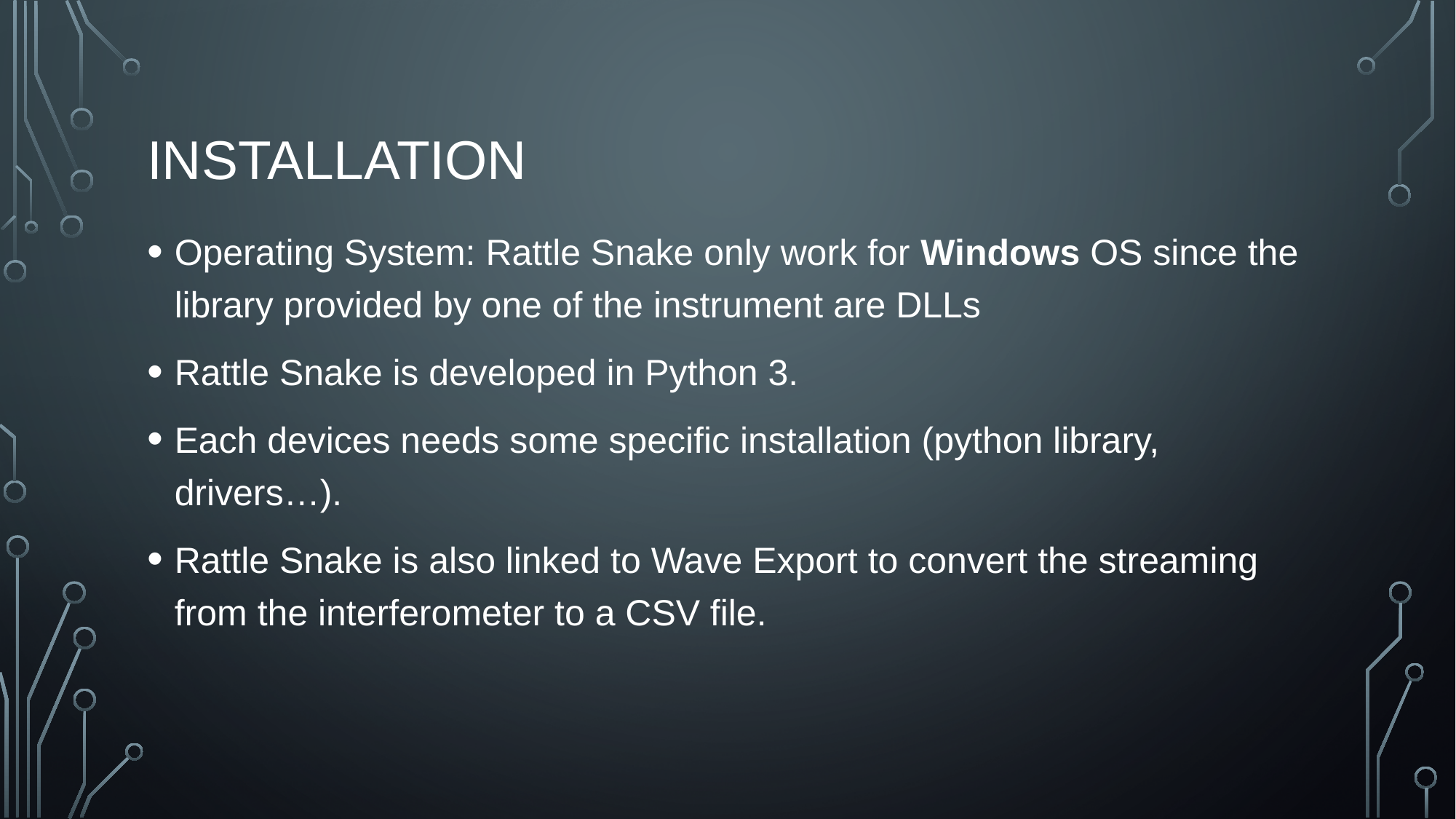

# Installation
Operating System: Rattle Snake only work for Windows OS since the library provided by one of the instrument are DLLs
Rattle Snake is developed in Python 3.
Each devices needs some specific installation (python library, drivers…).
Rattle Snake is also linked to Wave Export to convert the streaming from the interferometer to a CSV file.